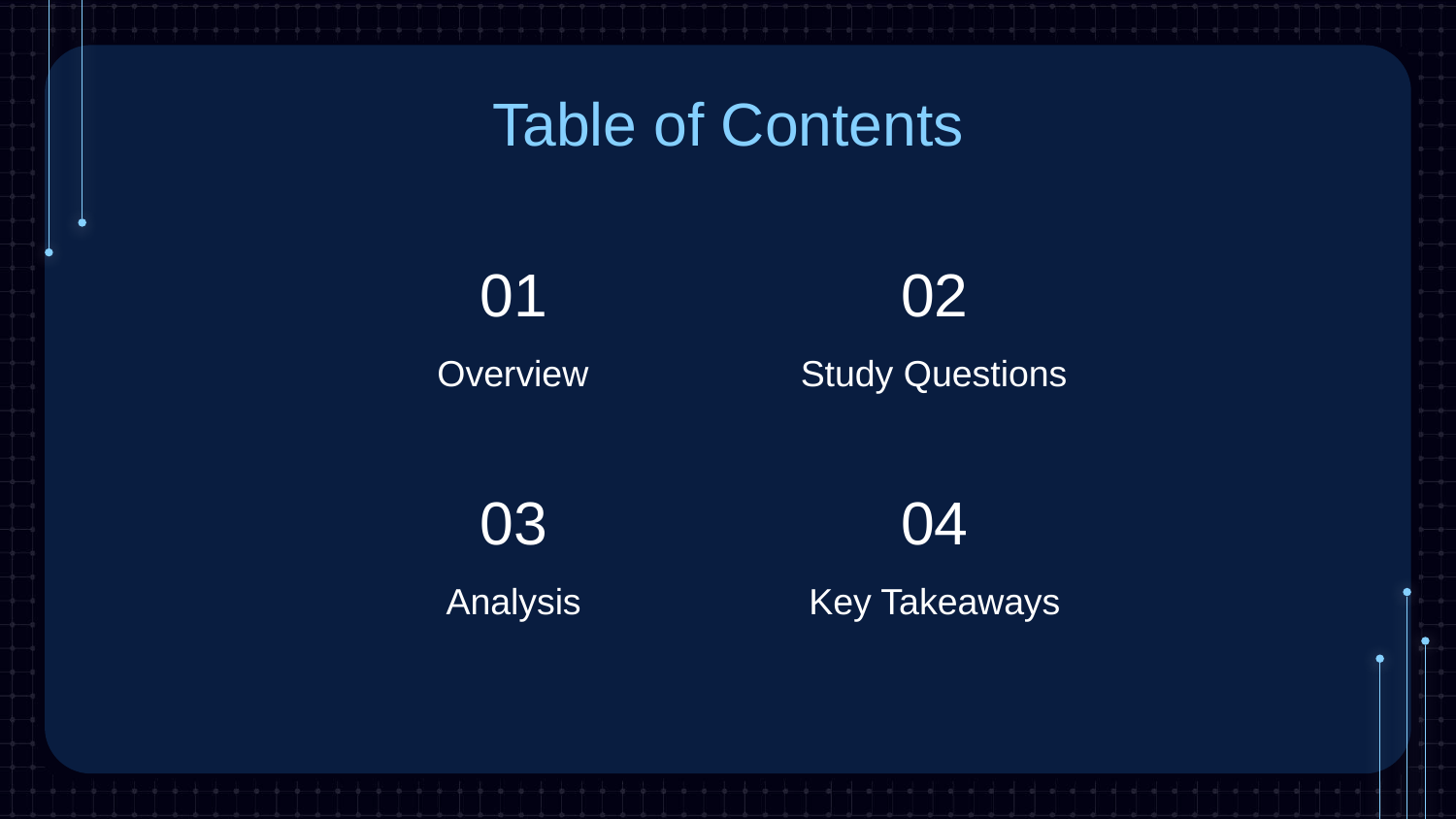

# Table of Contents
01
02
Overview
Study Questions
03
04
Analysis
Key Takeaways